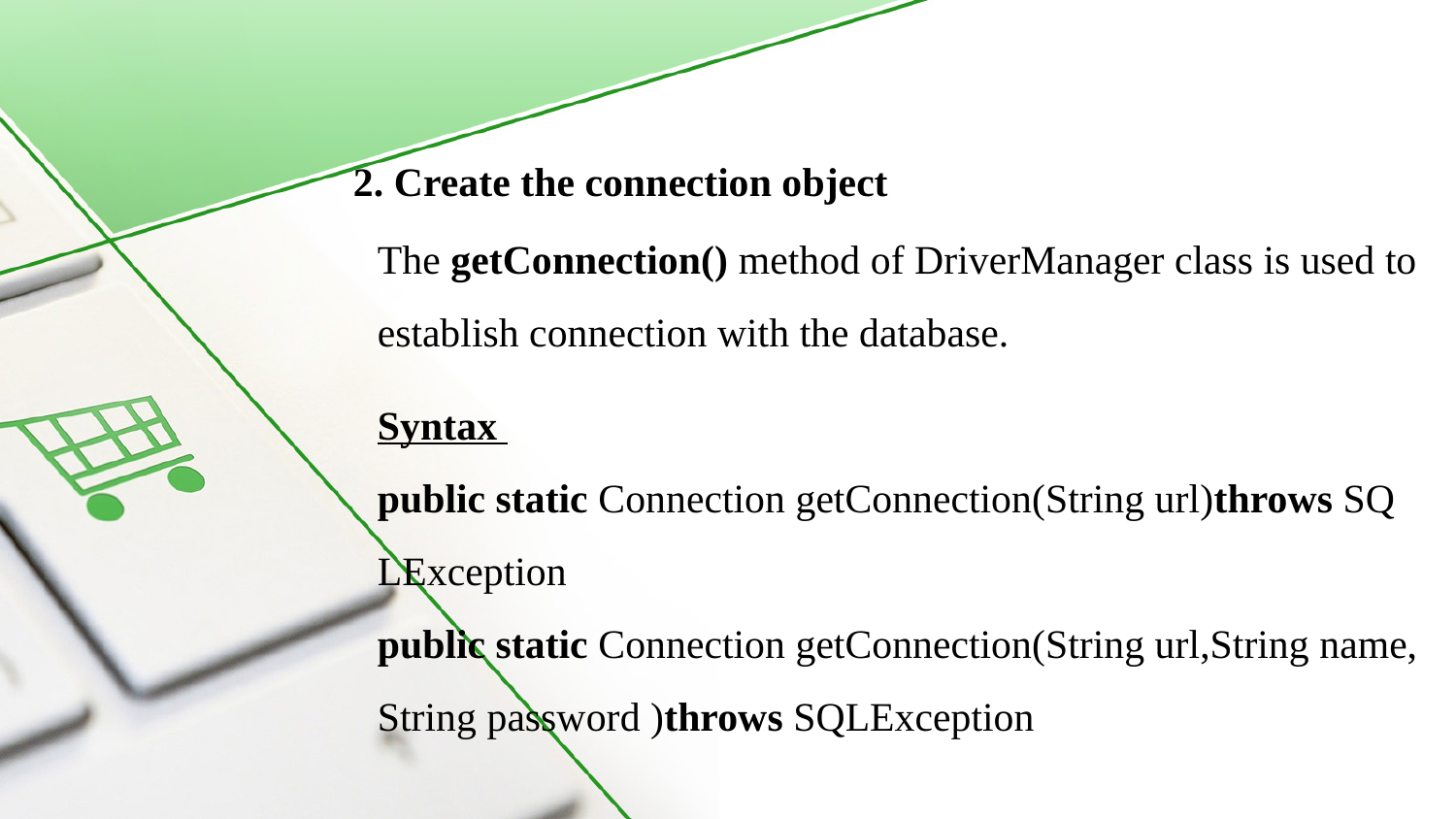

2. Create the connection object

The getConnection() method of DriverManager class is used to establish connection with the database.
Syntax
public static Connection getConnection(String url)throws SQLException
public static Connection getConnection(String url,String name,
String password )throws SQLException